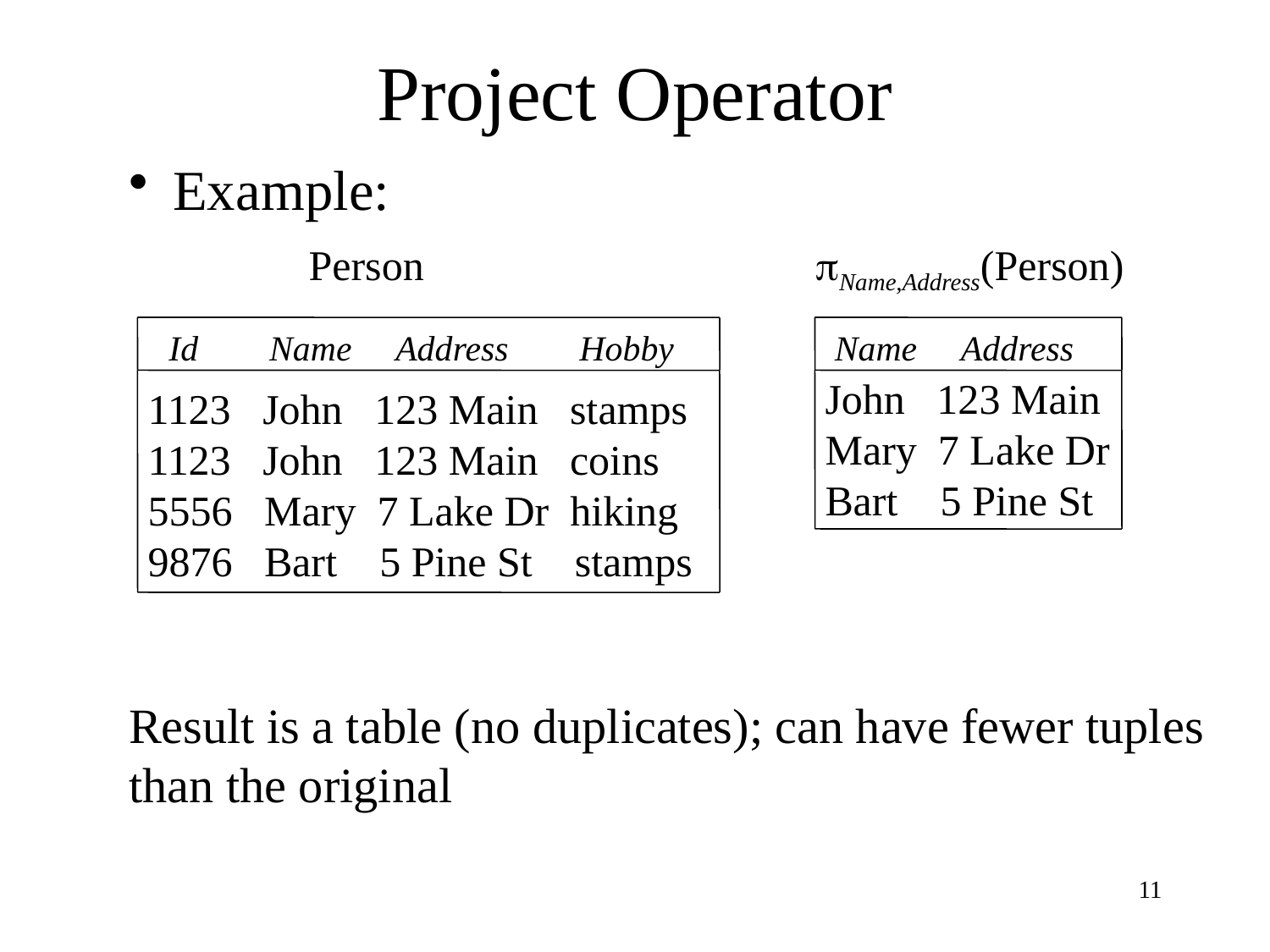

# Project Operator
 Example:
           Person                                     πName,Address(Person)
  Id        Name     Address        Hobby

 Name     Address
John   123 Main
Mary  7 Lake Dr
Bart    5 Pine St

1123   John   123 Main   stamps
1123   John   123 Main   coins
5556   Mary  7 Lake Dr  hiking
9876   Bart    5 Pine St    stamps

Result is a table (no duplicates); can have fewer tuples
than the original
11